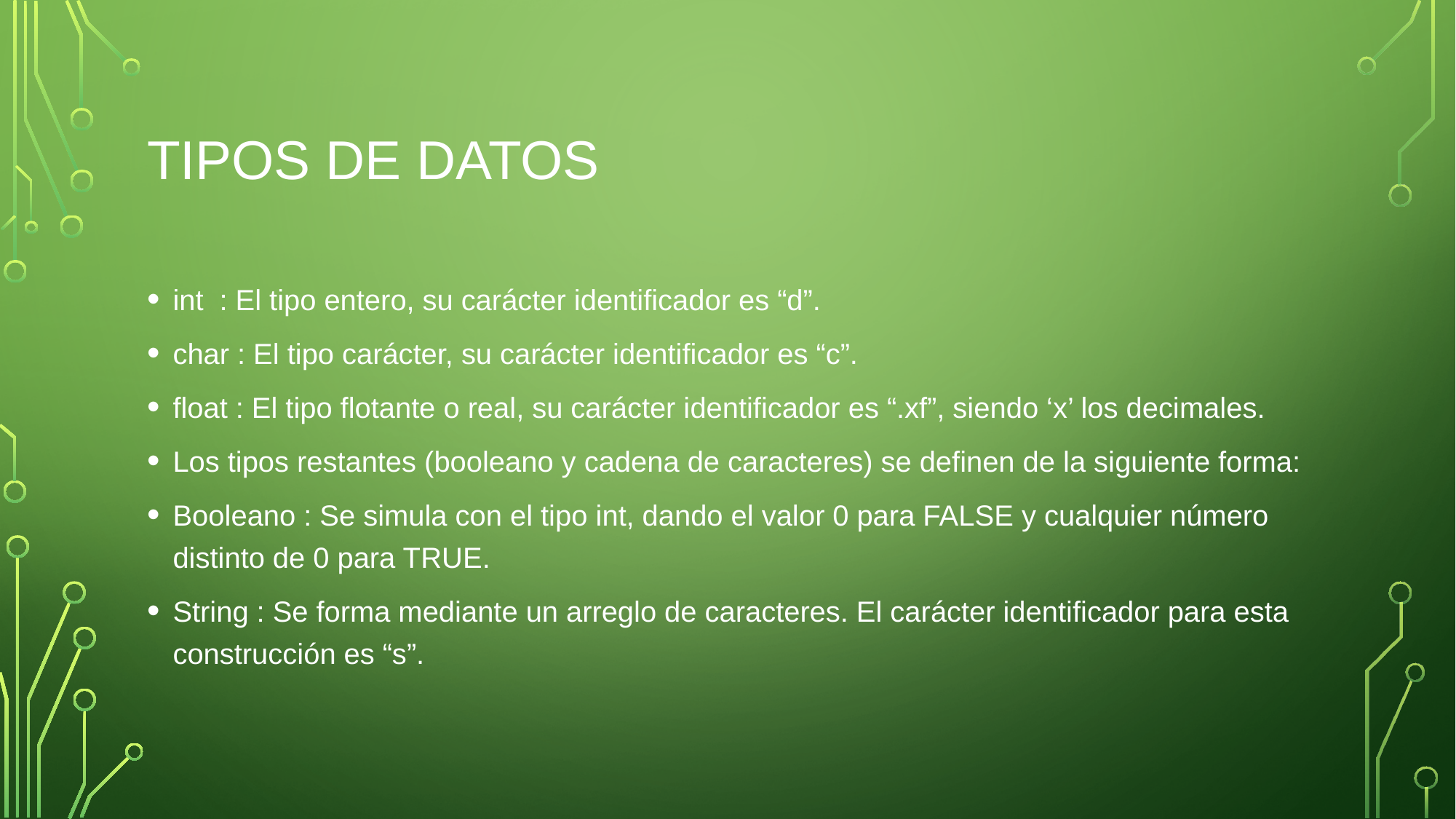

# Tipos de datos
int  : El tipo entero, su carácter identificador es “d”.
char : El tipo carácter, su carácter identificador es “c”.
float : El tipo flotante o real, su carácter identificador es “.xf”, siendo ‘x’ los decimales.
Los tipos restantes (booleano y cadena de caracteres) se definen de la siguiente forma:
Booleano : Se simula con el tipo int, dando el valor 0 para FALSE y cualquier número distinto de 0 para TRUE.
String : Se forma mediante un arreglo de caracteres. El carácter identificador para esta construcción es “s”.